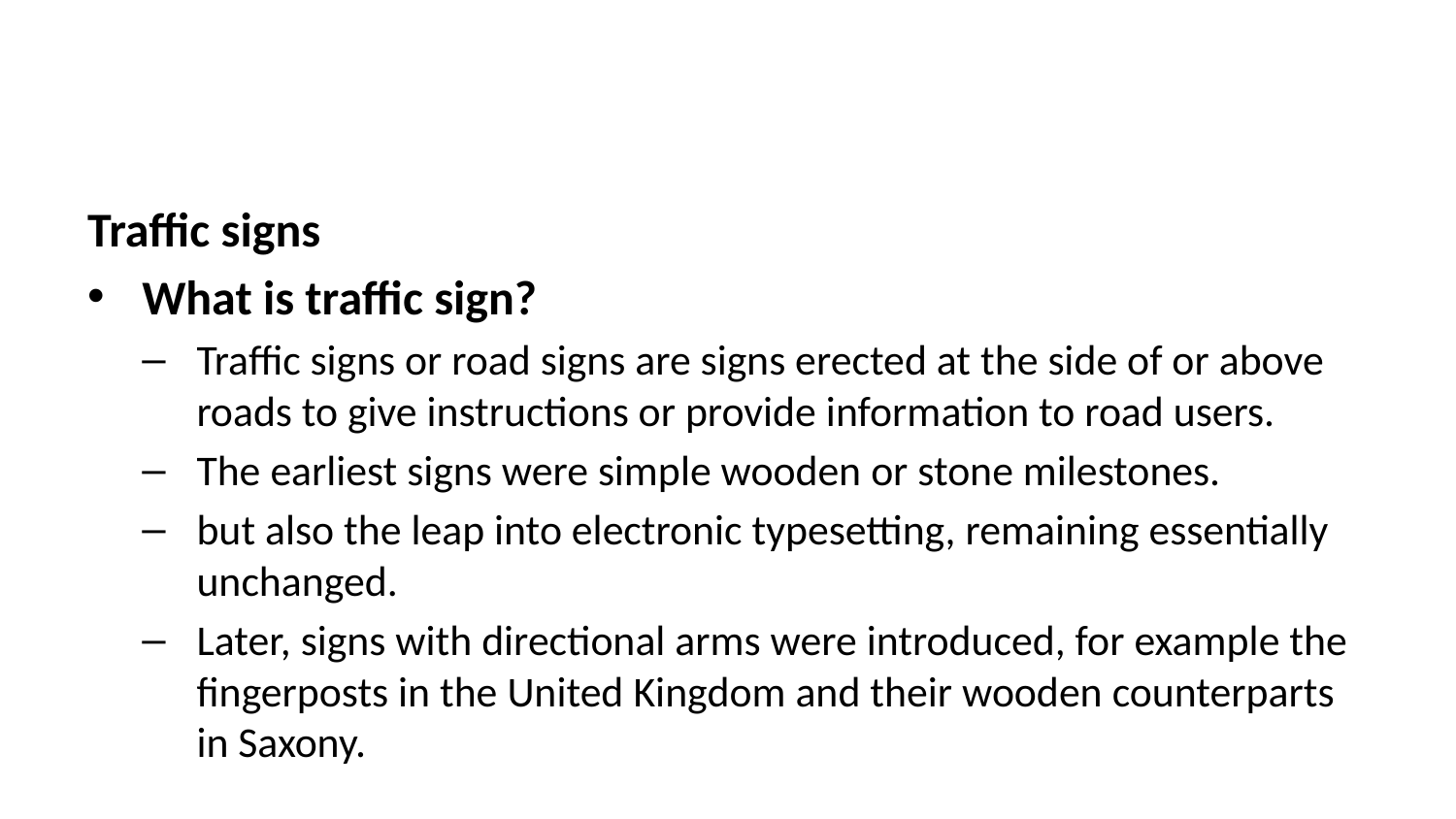

Traffic signs
What is traffic sign?
Traffic signs or road signs are signs erected at the side of or above roads to give instructions or provide information to road users.
The earliest signs were simple wooden or stone milestones.
but also the leap into electronic typesetting, remaining essentially unchanged.
Later, signs with directional arms were introduced, for example the fingerposts in the United Kingdom and their wooden counterparts in Saxony.